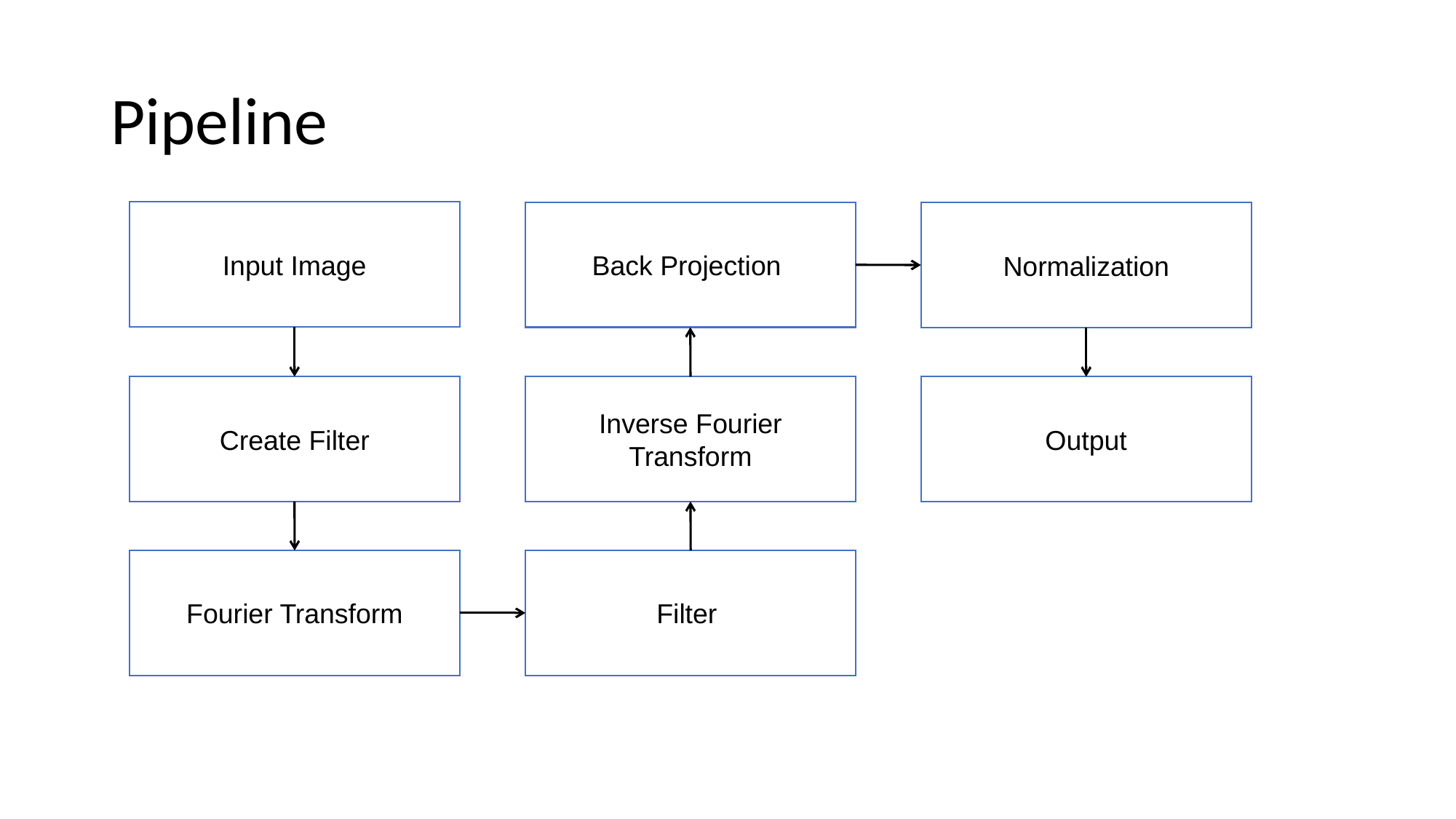

# Pipeline
Input Image
Back Projection
Normalization
Output
Create Filter
Inverse Fourier Transform
Fourier Transform
Filter